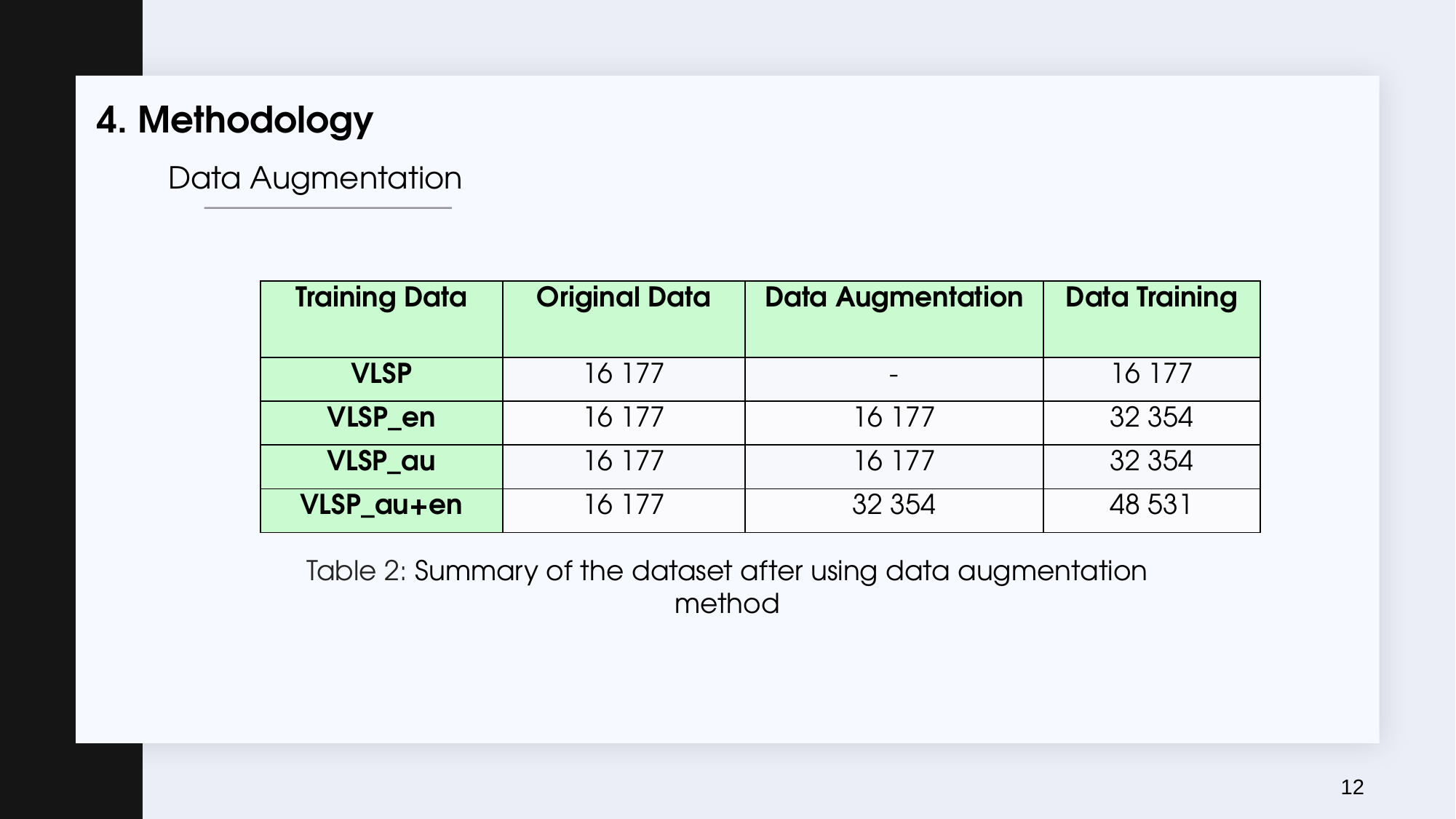

4. Methodology

Data Augmentation

| Training Data | Original Data | Data Augmentation | Data Training |
| --- | --- | --- | --- |
| VLSP | 16 177 | - | 16 177 |
| VLSP\_en | 16 177 | 16 177 | 32 354 |
| VLSP\_au | 16 177 | 16 177 | 32 354 |
| VLSP\_au+en | 16 177 | 32 354 | 48 531 |
Table 2: Summary of the dataset after using data augmentation method
12